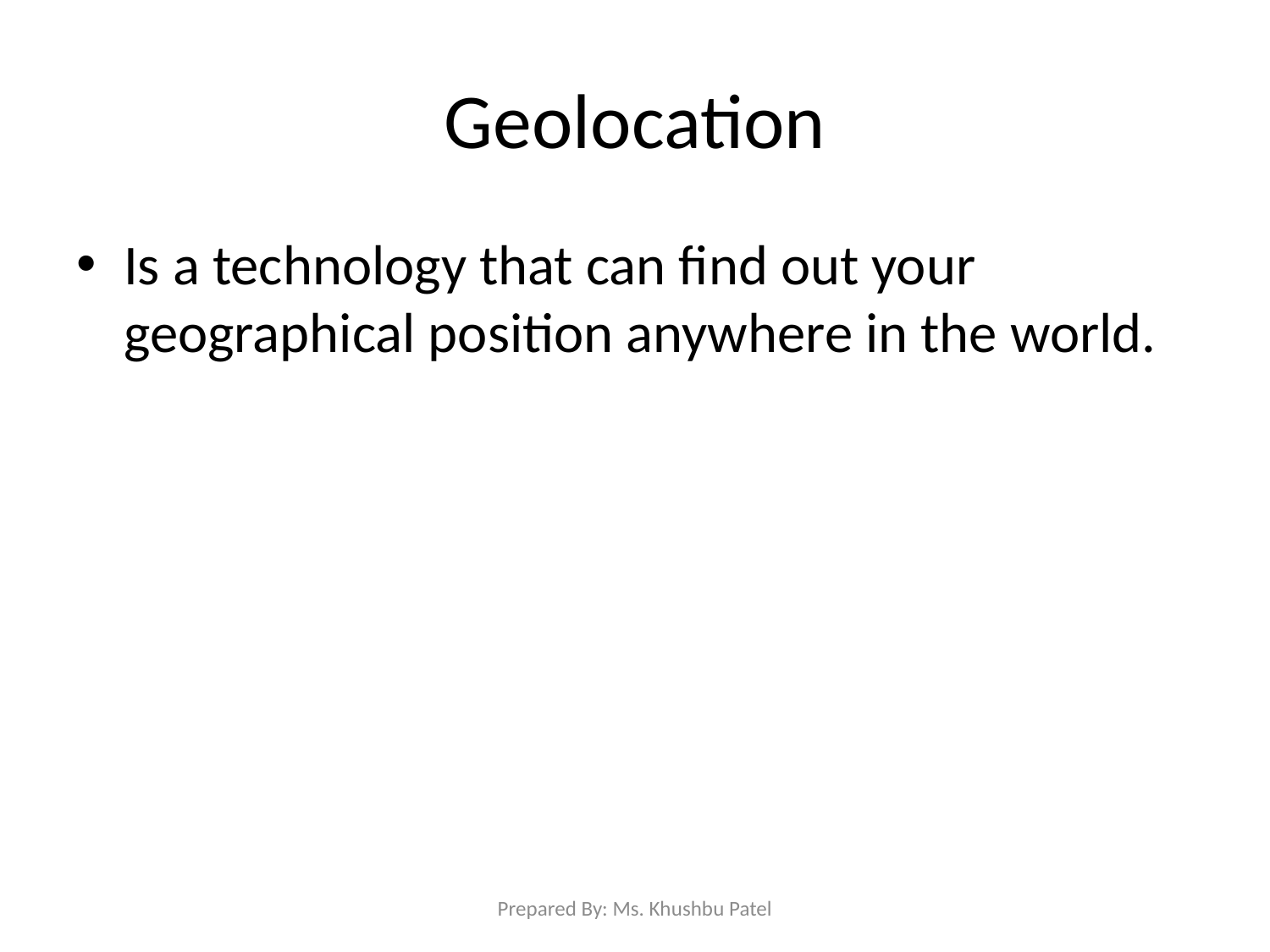

# Geolocation
Is a technology that can find out your geographical position anywhere in the world.

Prepared By: Ms. Khushbu Patel